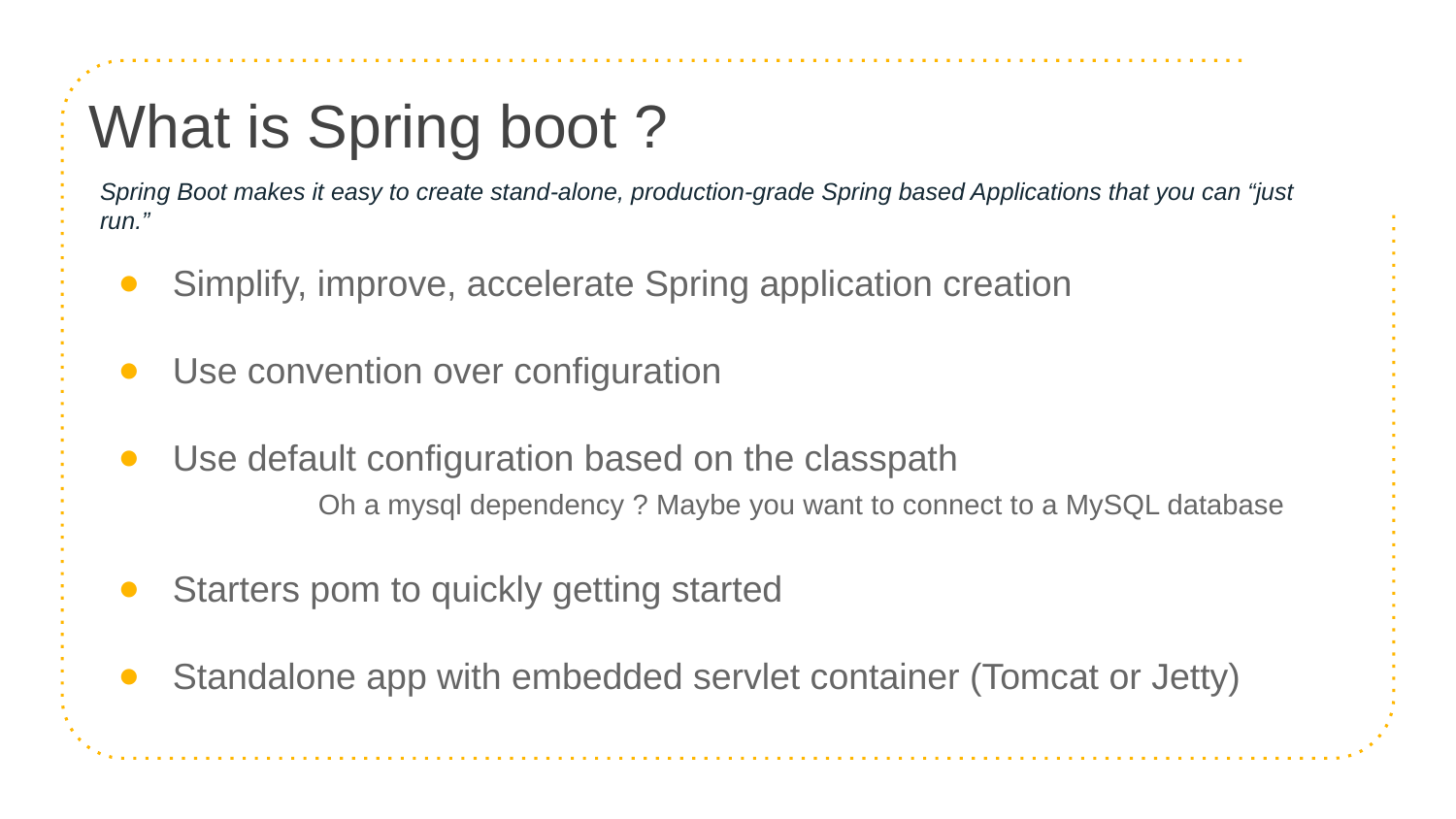

# What is Spring boot ?
Spring Boot makes it easy to create stand-alone, production-grade Spring based Applications that you can “just run.”
Simplify, improve, accelerate Spring application creation
Use convention over configuration
Use default configuration based on the classpath
	Oh a mysql dependency ? Maybe you want to connect to a MySQL database
Starters pom to quickly getting started
Standalone app with embedded servlet container (Tomcat or Jetty)